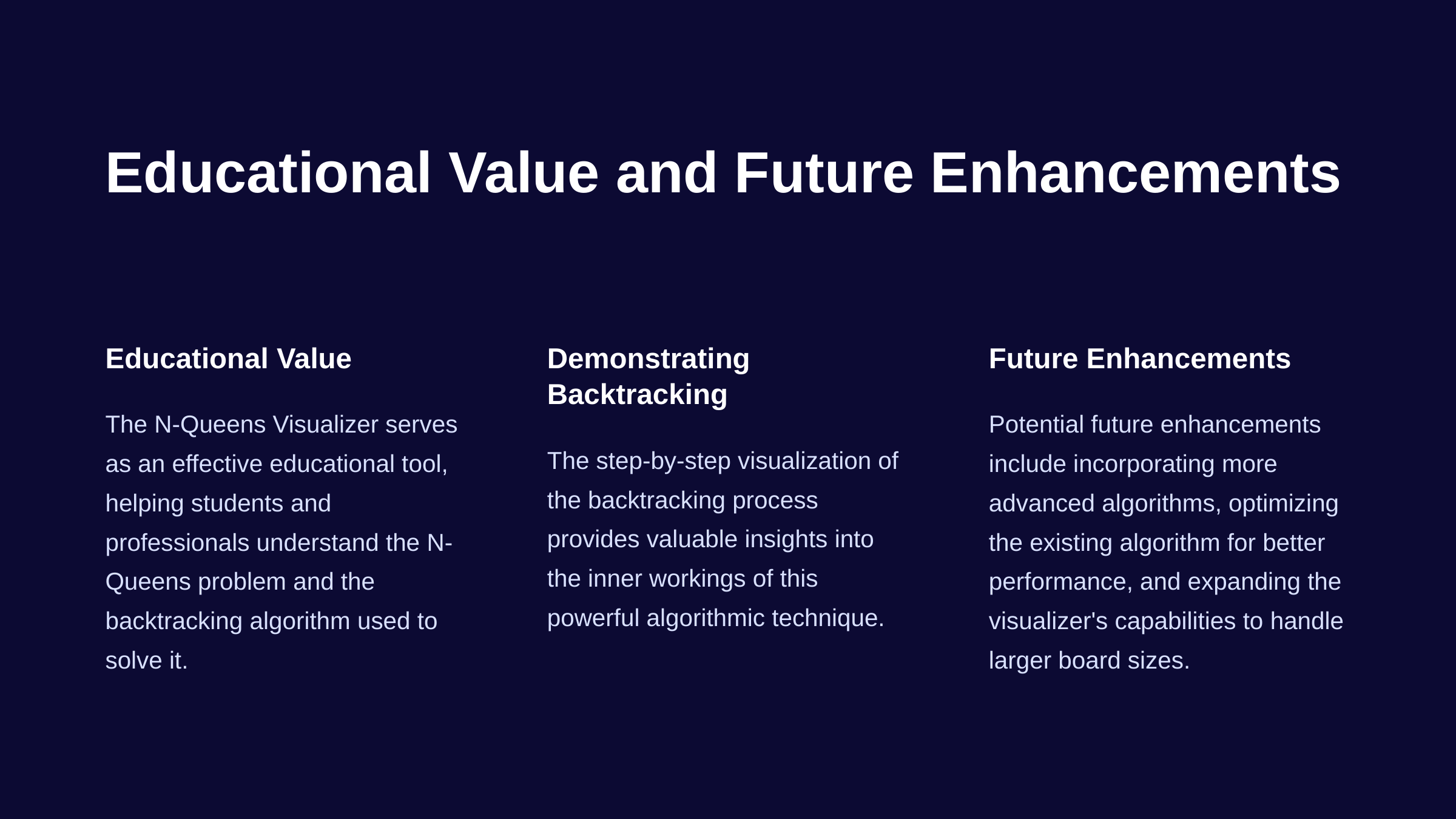

Educational Value and Future Enhancements
Educational Value
Demonstrating Backtracking
Future Enhancements
The N-Queens Visualizer serves as an effective educational tool, helping students and professionals understand the N-Queens problem and the backtracking algorithm used to solve it.
Potential future enhancements include incorporating more advanced algorithms, optimizing the existing algorithm for better performance, and expanding the visualizer's capabilities to handle larger board sizes.
The step-by-step visualization of the backtracking process provides valuable insights into the inner workings of this powerful algorithmic technique.